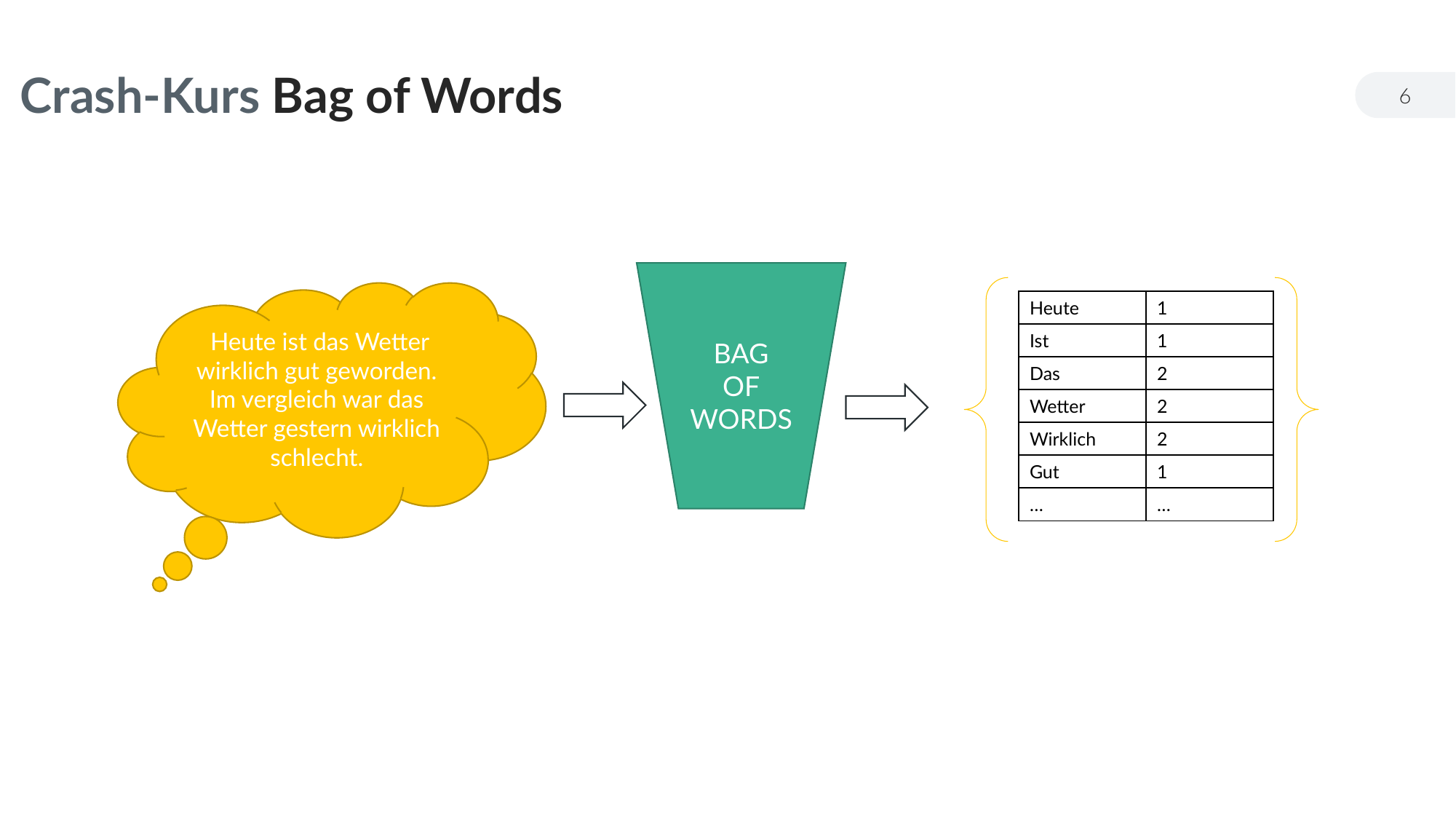

Crash-Kurs Bag of Words
6
BAG
OF
WORDS

 Heute ist das Wetter wirklich gut geworden. Im vergleich war das Wetter gestern wirklich schlecht.

| Heute | 1 |
| --- | --- |
| Ist | 1 |
| Das | 2 |
| Wetter | 2 |
| Wirklich | 2 |
| Gut | 1 |
| … | … |